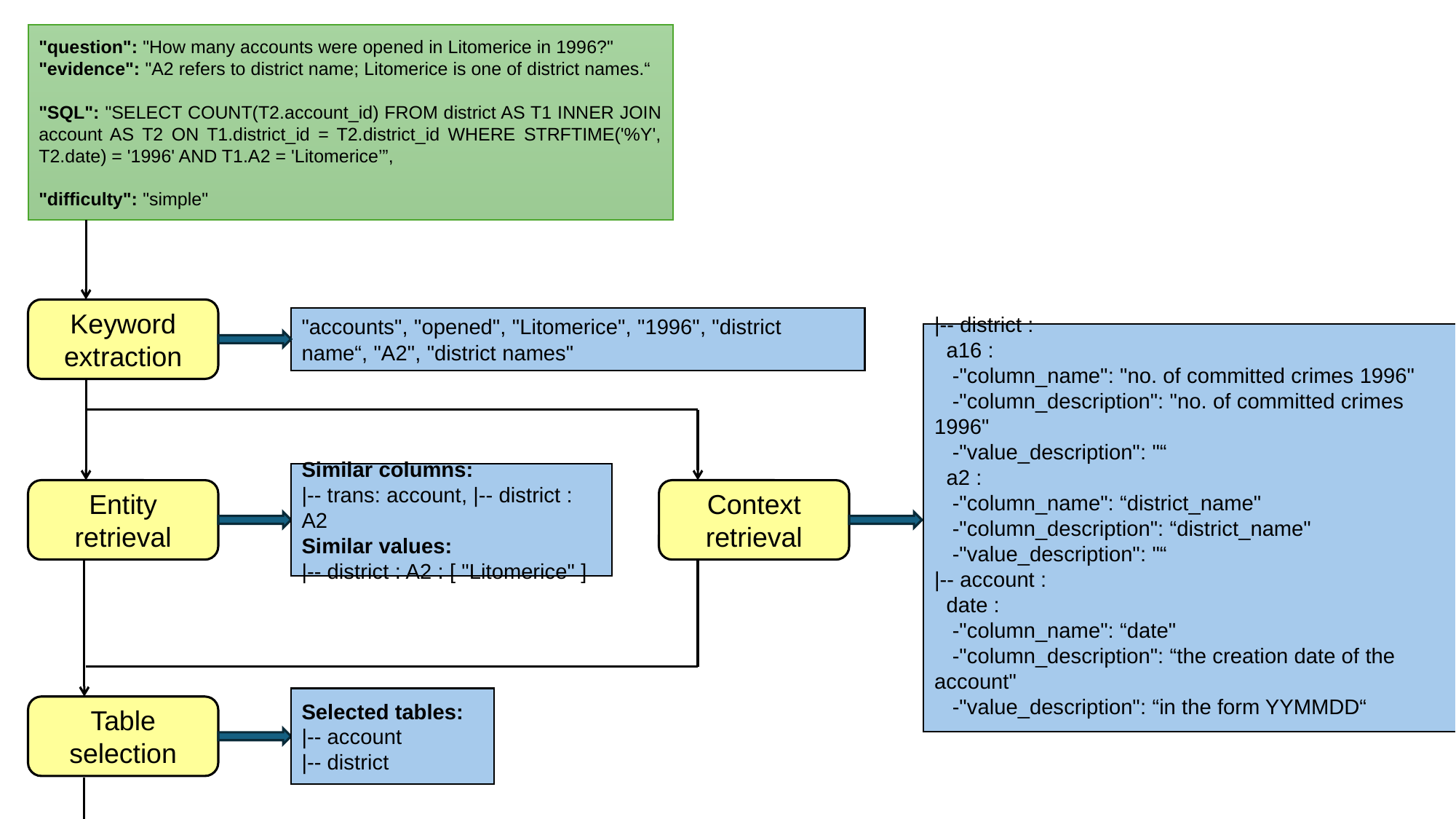

"question": "How many accounts were opened in Litomerice in 1996?"
"evidence": "A2 refers to district name; Litomerice is one of district names.“

"SQL": "SELECT COUNT(T2.account_id) FROM district AS T1 INNER JOIN account AS T2 ON T1.district_id = T2.district_id WHERE STRFTIME('%Y', T2.date) = '1996' AND T1.A2 = 'Litomerice’”,

"difficulty": "simple"
Keyword extraction
"accounts", "opened", "Litomerice", "1996", "district name“, "A2", "district names"
|-- district :
  a16 :
   -"column_name": "no. of committed crimes 1996"
   -"column_description": "no. of committed crimes 1996"
   -"value_description": "“
  a2 :
   -"column_name": “district_name"
   -"column_description": “district_name"
   -"value_description": "“
|-- account :
  date :
   -"column_name": “date"
   -"column_description": “the creation date of the account"
   -"value_description": “in the form YYMMDD“

Similar columns:
|-- trans: account, |-- district : A2
Similar values:
|-- district : A2 : [ "Litomerice" ]
Entity retrieval
Context retrieval

Selected tables:
|-- account
|-- district
Table selection